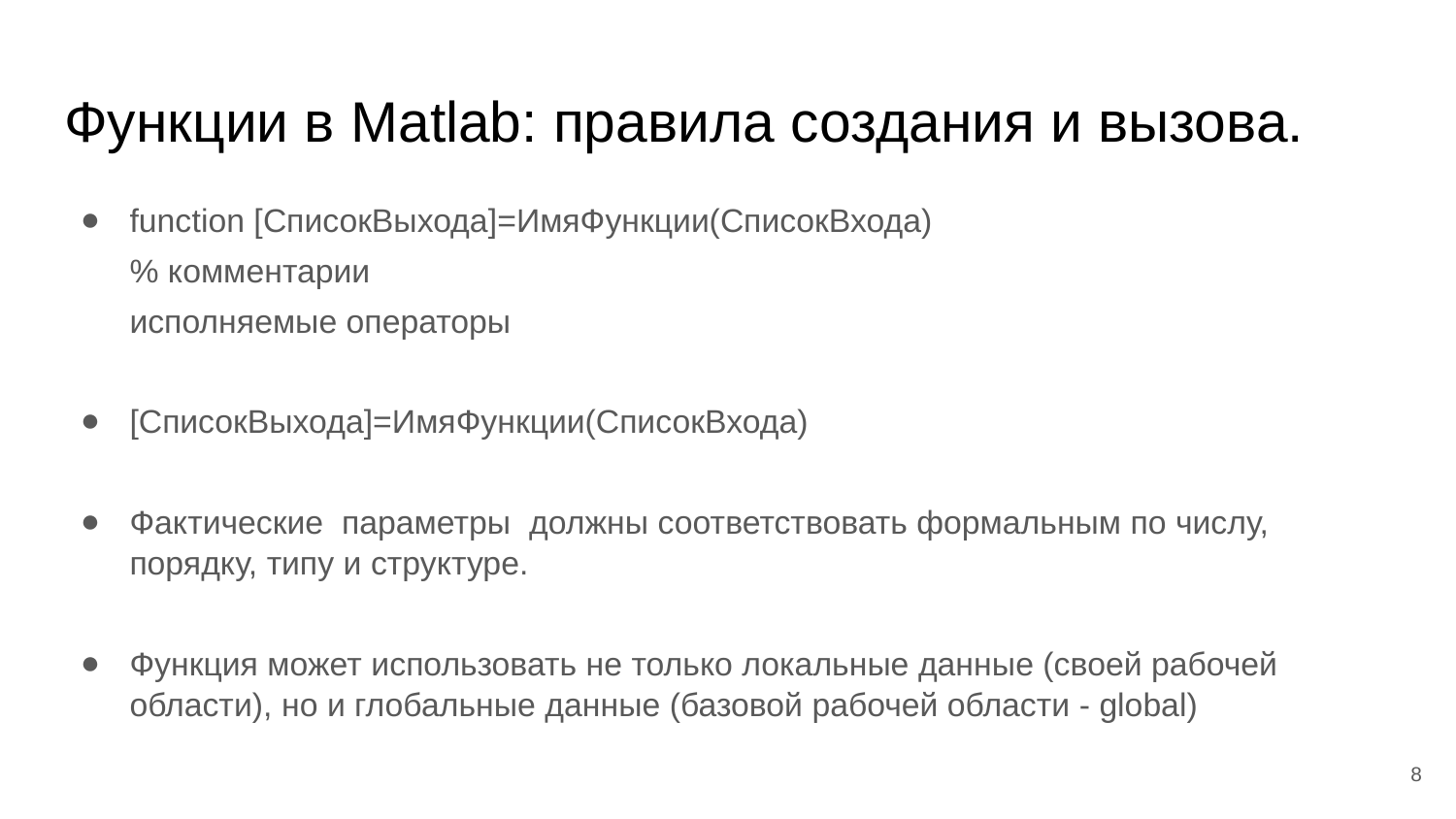

# Функции в Matlab: правила создания и вызова.
function [СписокВыхода]=ИмяФункции(СписокВхода)​
% комментарии​
исполняемые операторы

[СписокВыхода]=ИмяФункции(СписокВхода)

Фактические  параметры  должны соответствовать формальным по числу, порядку, типу и структуре.​

Функция может использовать не только локальные данные (своей рабочей области), но и глобальные данные (базовой рабочей области - global)
8